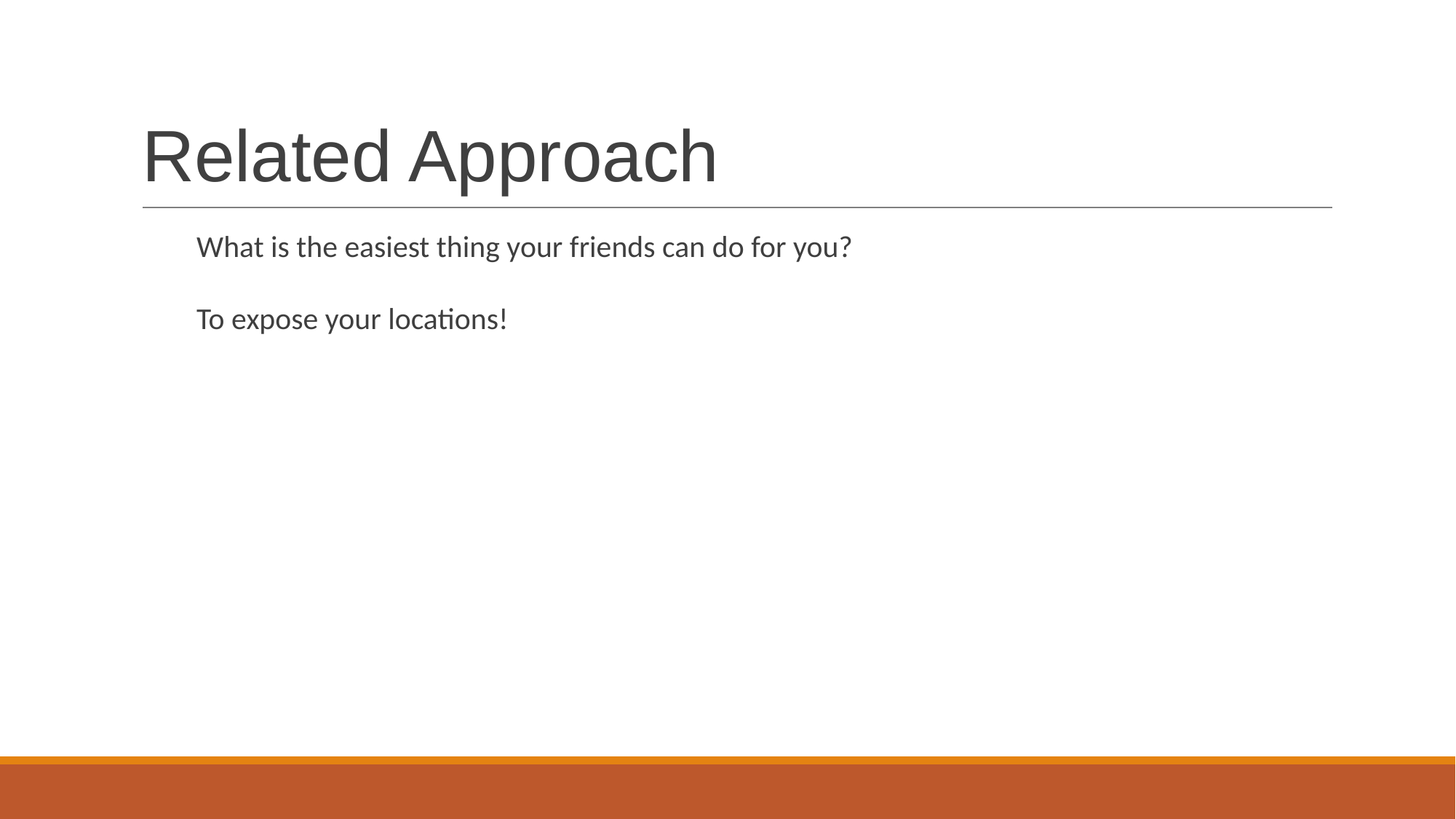

# Related Approach
What is the easiest thing your friends can do for you?

To expose your locations!